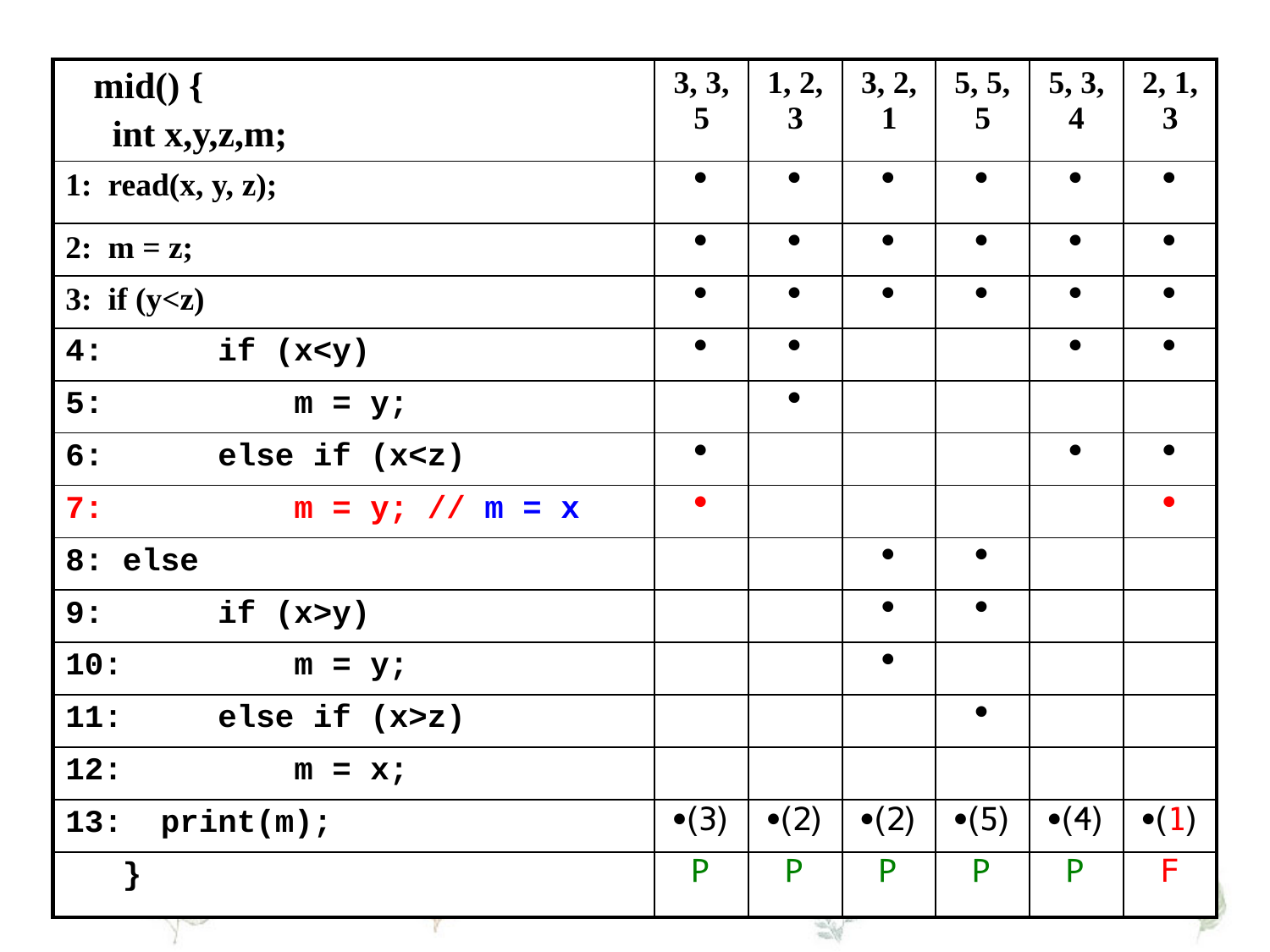

| mid() { int x,y,z,m; | 3, 3, 5 | 1, 2, 3 | 3, 2, 1 | 5, 5, 5 | 5, 3, 4 | 2, 1, 3 |
| --- | --- | --- | --- | --- | --- | --- |
| 1: read(x, y, z); | • | • | • | • | • | • |
| 2: m = z; | • | • | • | • | • | • |
| 3: if (y<z) | • | • | • | • | • | • |
| 4: if (x<y) | • | • |  |  | • | • |
| 5: m = y; |  | • |  |  |  |  |
| 6: else if (x<z) | • |  |  |  | • | • |
| 7: m = y; // m = x | • |  |  |  |  | • |
| 8: else |  |  | • | • |  |  |
| 9: if (x>y) |  |  | • | • |  |  |
| 10: m = y; |  |  | • |  |  |  |
| 11: else if (x>z) |  |  |  | • |  |  |
| 12: m = x; |  |  |  |  |  |  |
| 13: print(m); | •(3) | •(2) | •(2) | •(5) | •(4) | •(1) |
| } | P | P | P | P | P | F |